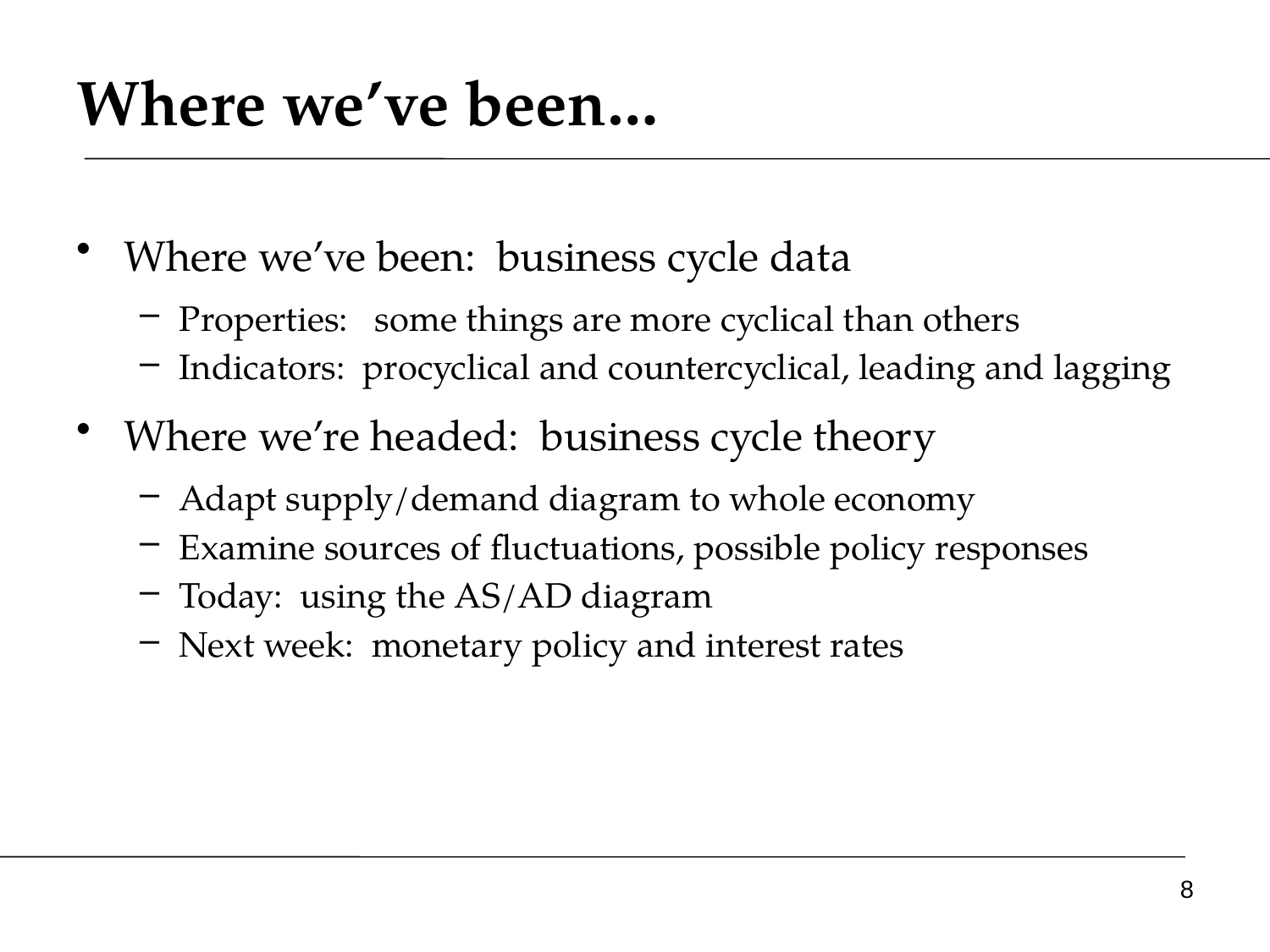

# Where we’ve been…
Where we’ve been:  business cycle data
Properties:   some things are more cyclical than others
Indicators:  procyclical and countercyclical, leading and lagging
Where we’re headed:  business cycle theory
Adapt supply/demand diagram to whole economy
Examine sources of fluctuations, possible policy responses
Today:  using the AS/AD diagram
Next week:  monetary policy and interest rates
8